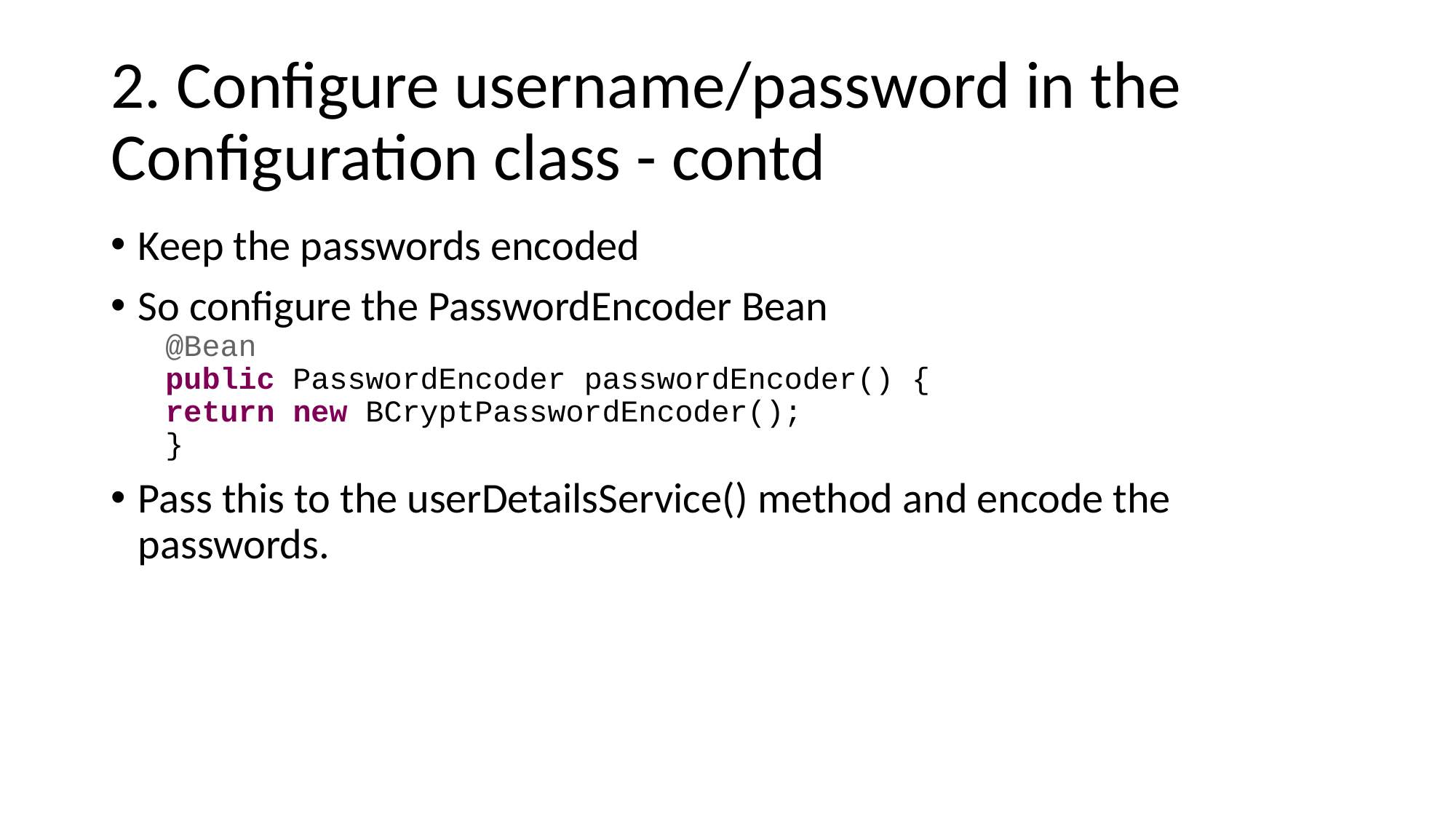

# 2. Configure username/password in the Configuration class - contd
Keep the passwords encoded
So configure the PasswordEncoder Bean
@Bean
public PasswordEncoder passwordEncoder() {
return new BCryptPasswordEncoder();
}
Pass this to the userDetailsService() method and encode the passwords.